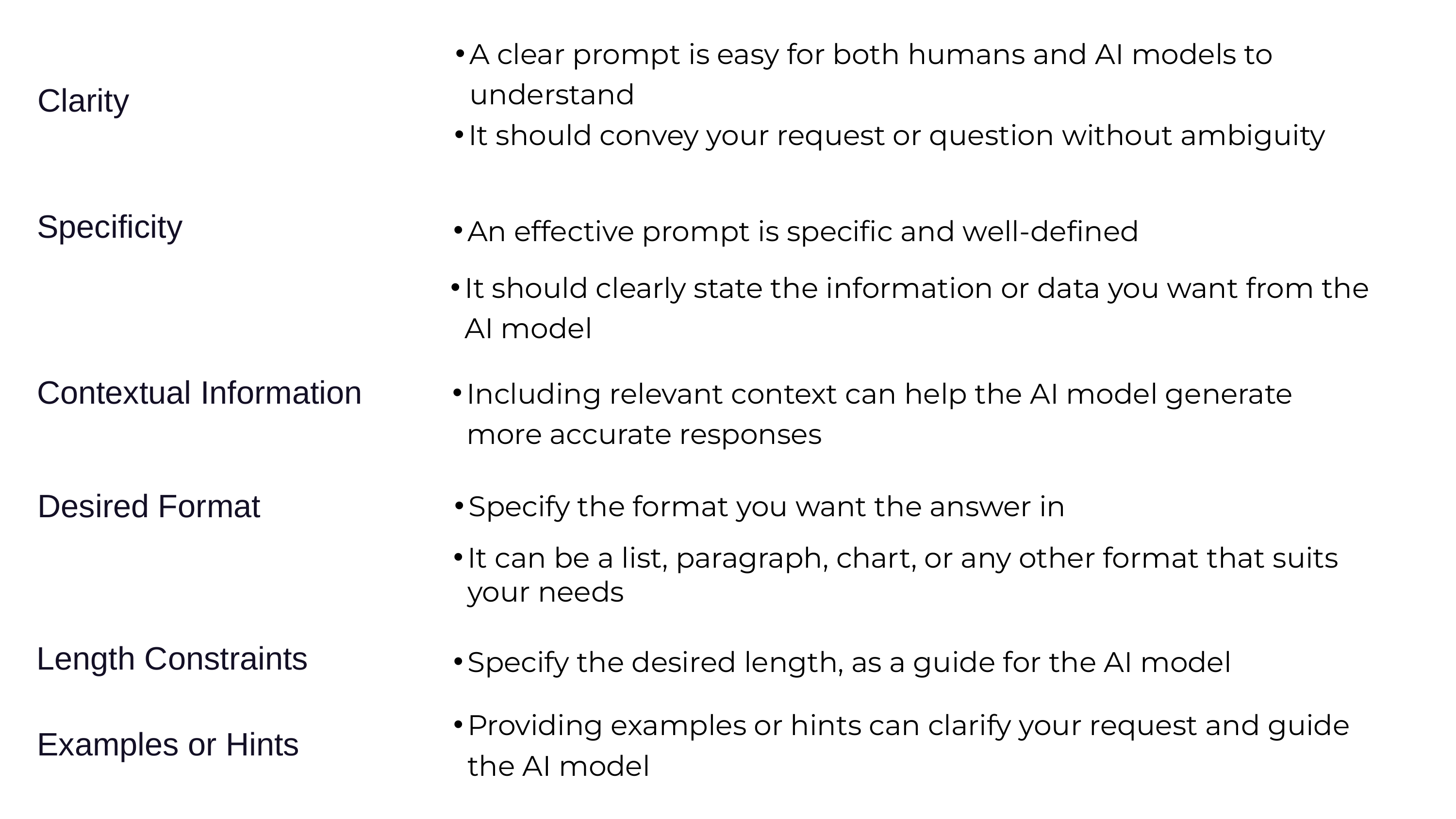

A clear prompt is easy for both humans and AI models to understand
Clarity
It should convey your request or question without ambiguity
Specificity
An effective prompt is specific and well-defined
It should clearly state the information or data you want from the AI model
Including relevant context can help the AI model generate more accurate responses
Contextual Information
Desired Format
Specify the format you want the answer in
It can be a list, paragraph, chart, or any other format that suits your needs
Length Constraints
Specify the desired length, as a guide for the AI model
Providing examples or hints can clarify your request and guide the AI model
Examples or Hints